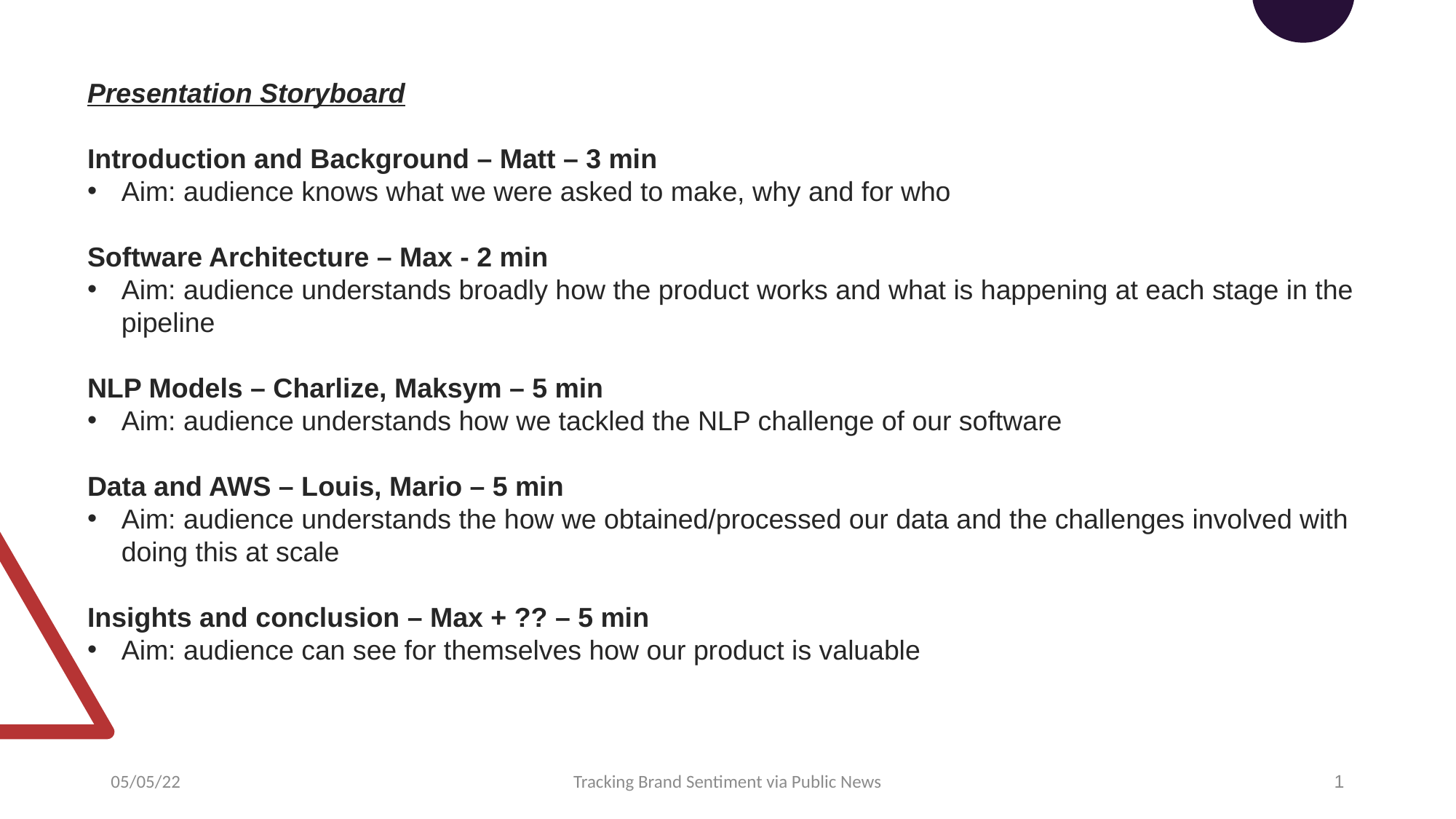

Presentation Storyboard

Introduction and Background – Matt – 3 min
Aim: audience knows what we were asked to make, why and for who

Software Architecture – Max - 2 min
Aim: audience understands broadly how the product works and what is happening at each stage in the pipeline

NLP Models – Charlize, Maksym – 5 min
Aim: audience understands how we tackled the NLP challenge of our software

Data and AWS – Louis, Mario – 5 min
Aim: audience understands the how we obtained/processed our data and the challenges involved with doing this at scale

Insights and conclusion – Max + ?? – 5 min
Aim: audience can see for themselves how our product is valuable
05/05/22
Tracking Brand Sentiment via Public News
1